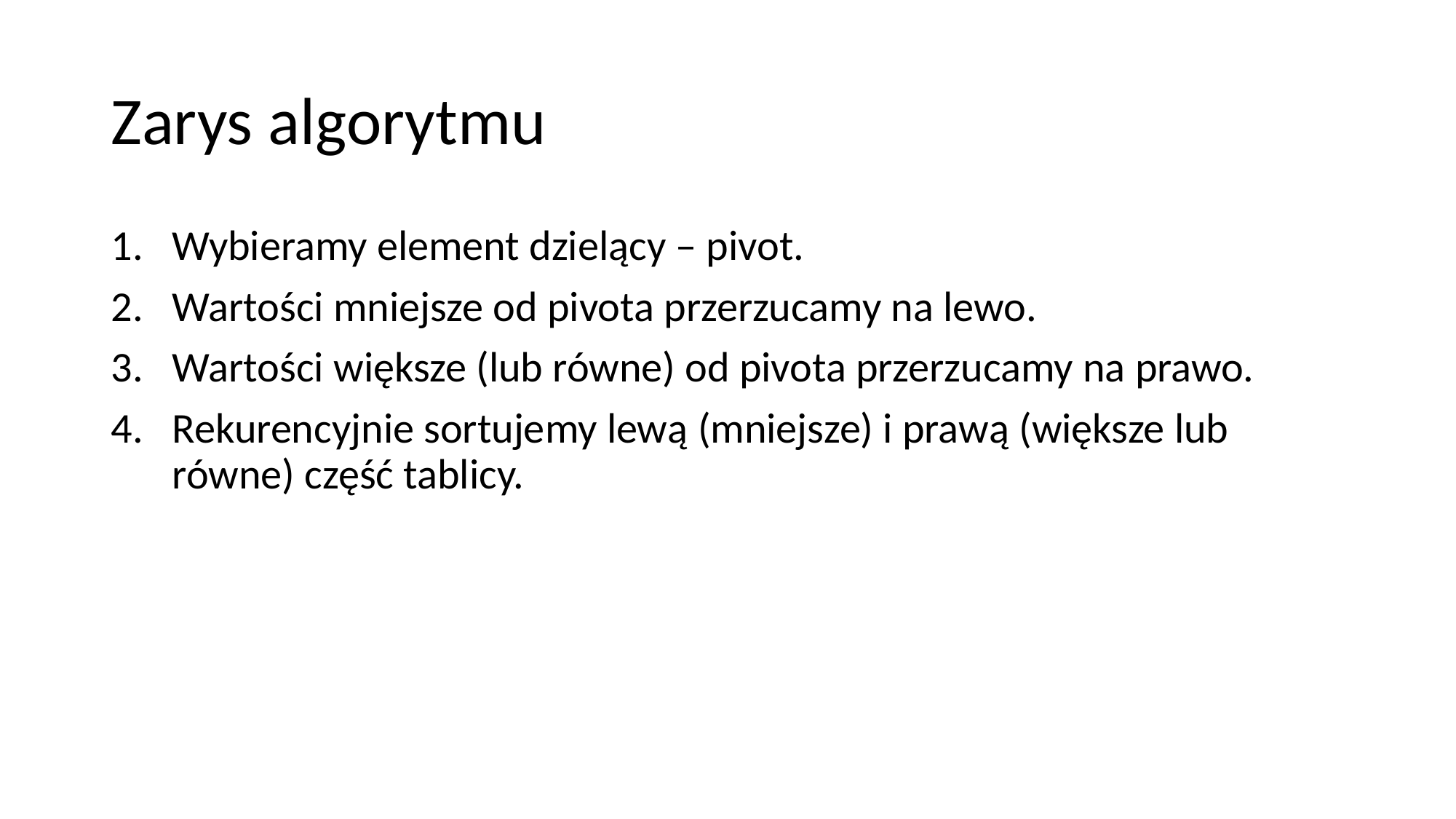

# Zarys algorytmu
Wybieramy element dzielący – pivot.
Wartości mniejsze od pivota przerzucamy na lewo.
Wartości większe (lub równe) od pivota przerzucamy na prawo.
Rekurencyjnie sortujemy lewą (mniejsze) i prawą (większe lub równe) część tablicy.